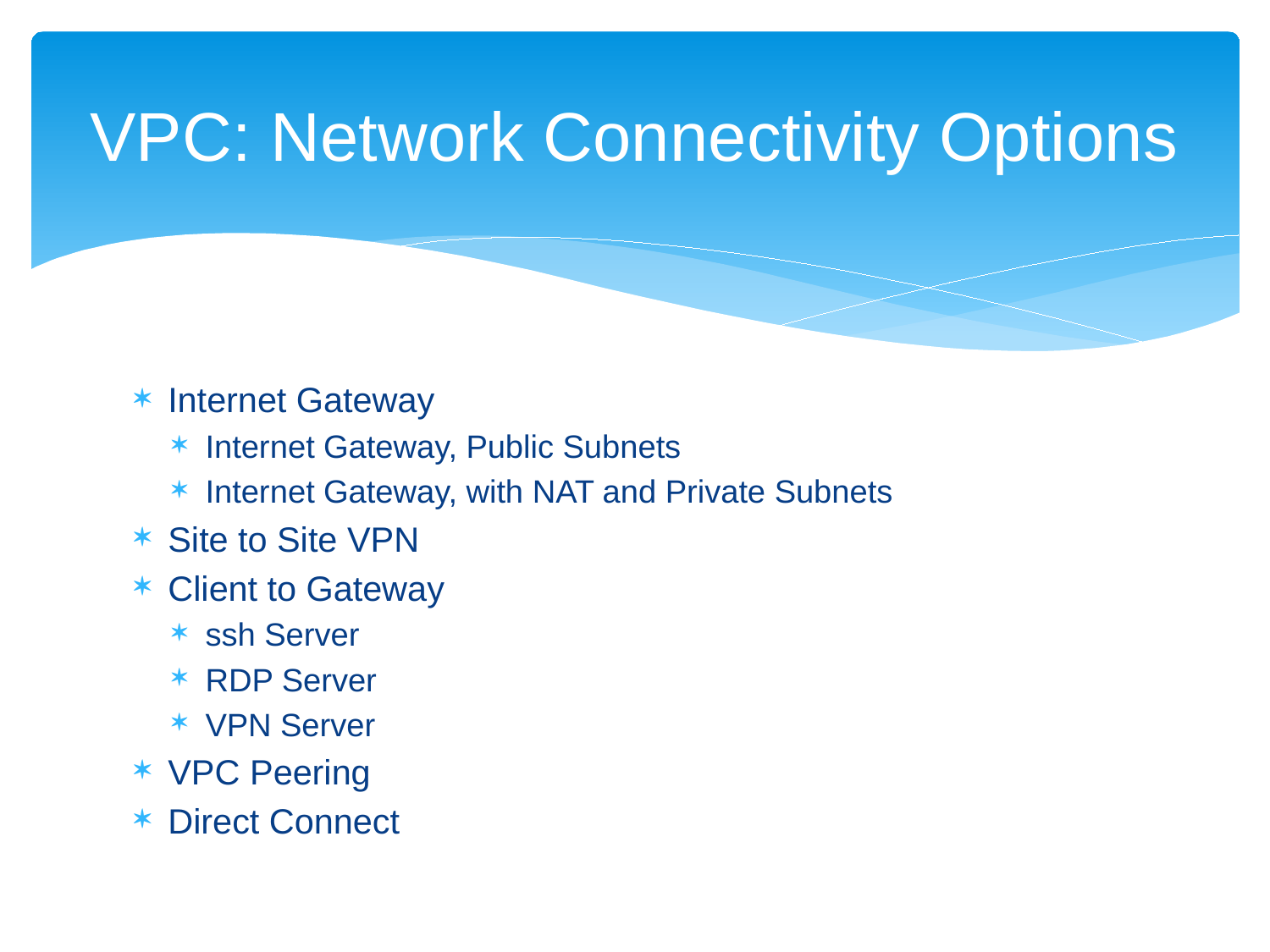

# VPC: Network Connectivity Options
Internet Gateway
Internet Gateway, Public Subnets
Internet Gateway, with NAT and Private Subnets
Site to Site VPN
Client to Gateway
ssh Server
RDP Server
VPN Server
VPC Peering
Direct Connect